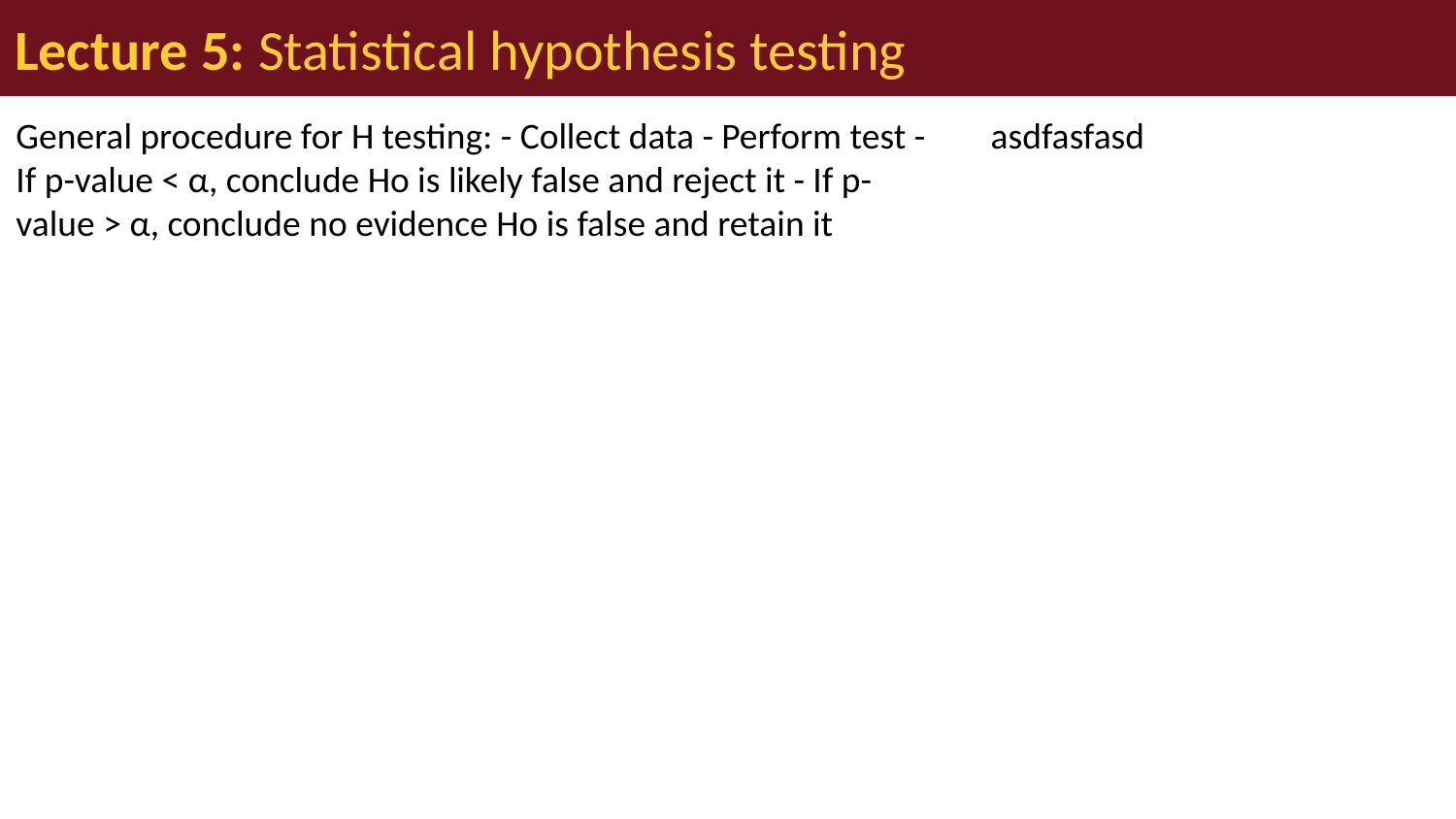

# Lecture 5: Statistical hypothesis testing
General procedure for H testing: - Collect data - Perform test - If p-value < α, conclude Ho is likely false and reject it - If p-value > α, conclude no evidence Ho is false and retain it
asdfasfasd